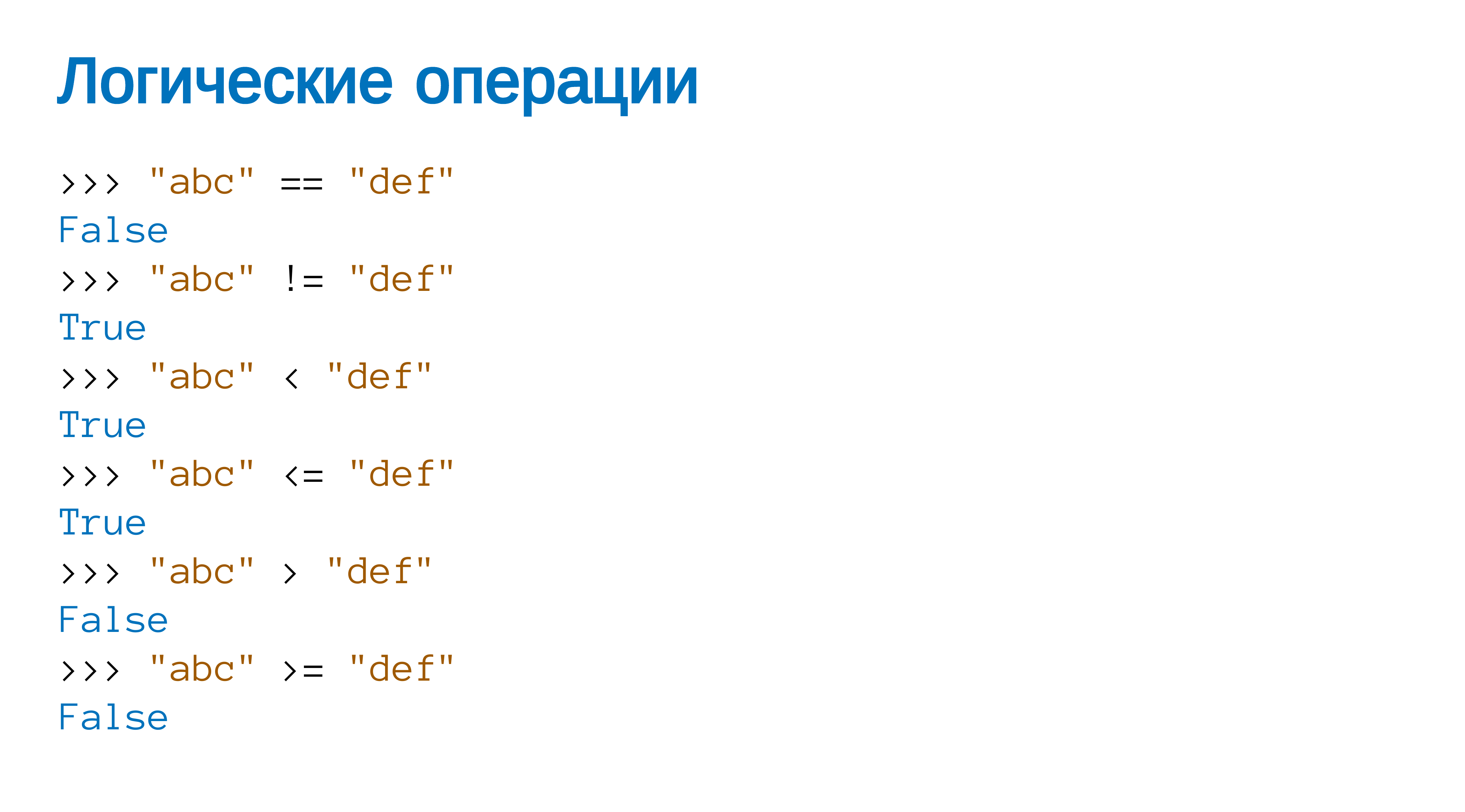

# Логические операции
>>> "abc" == "def"
False
>>> "abc" != "def"
True
>>> "abc" < "def"
True
>>> "abc" <= "def"
True
>>> "abc" > "def"
False
>>> "abc" >= "def"
False
15